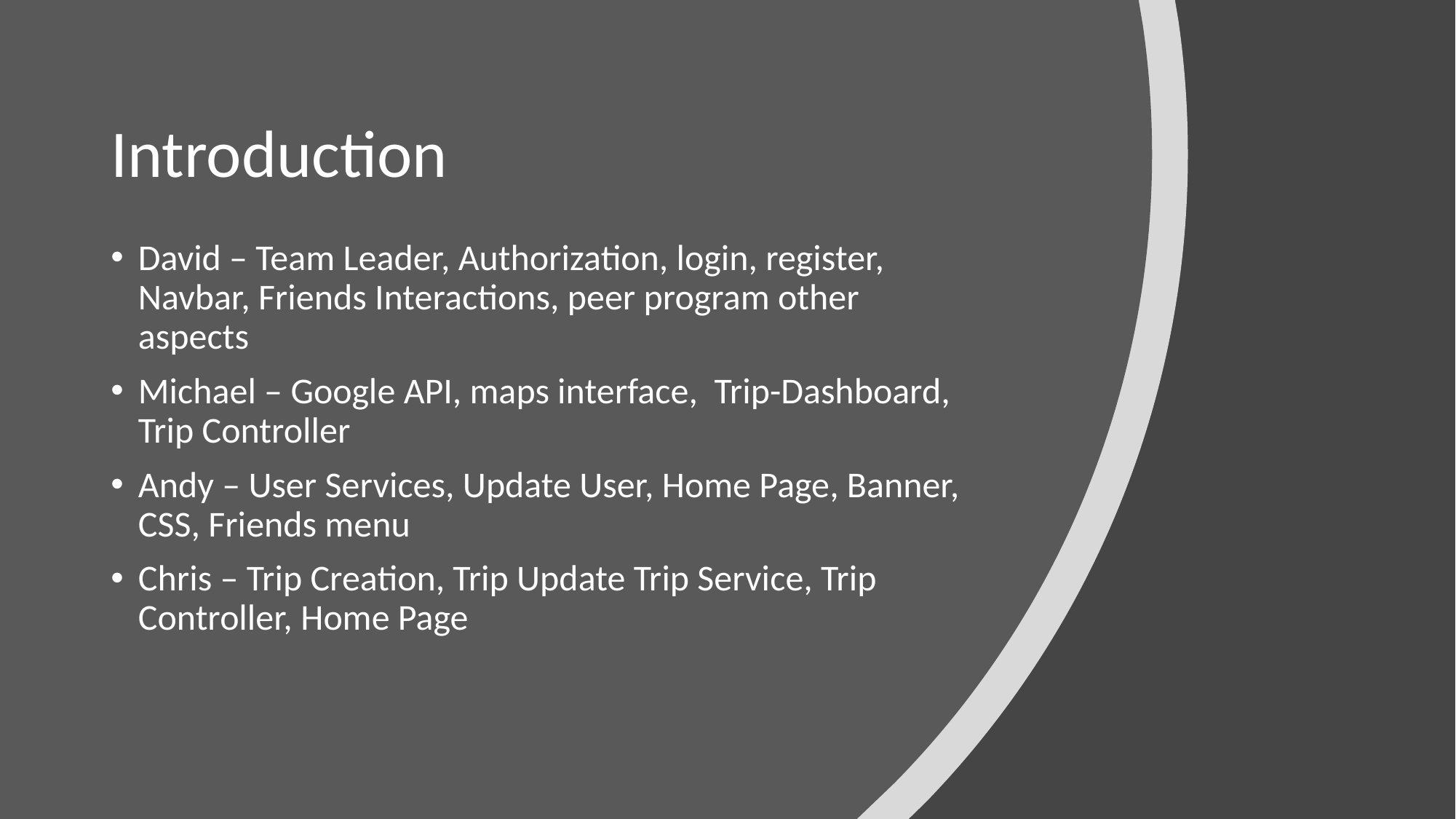

# Introduction
David – Team Leader, Authorization, login, register, Navbar, Friends Interactions, peer program other aspects
Michael – Google API, maps interface,  Trip-Dashboard, Trip Controller
Andy – User Services, Update User, Home Page, Banner, CSS, Friends menu
Chris – Trip Creation, Trip Update Trip Service, Trip Controller, Home Page